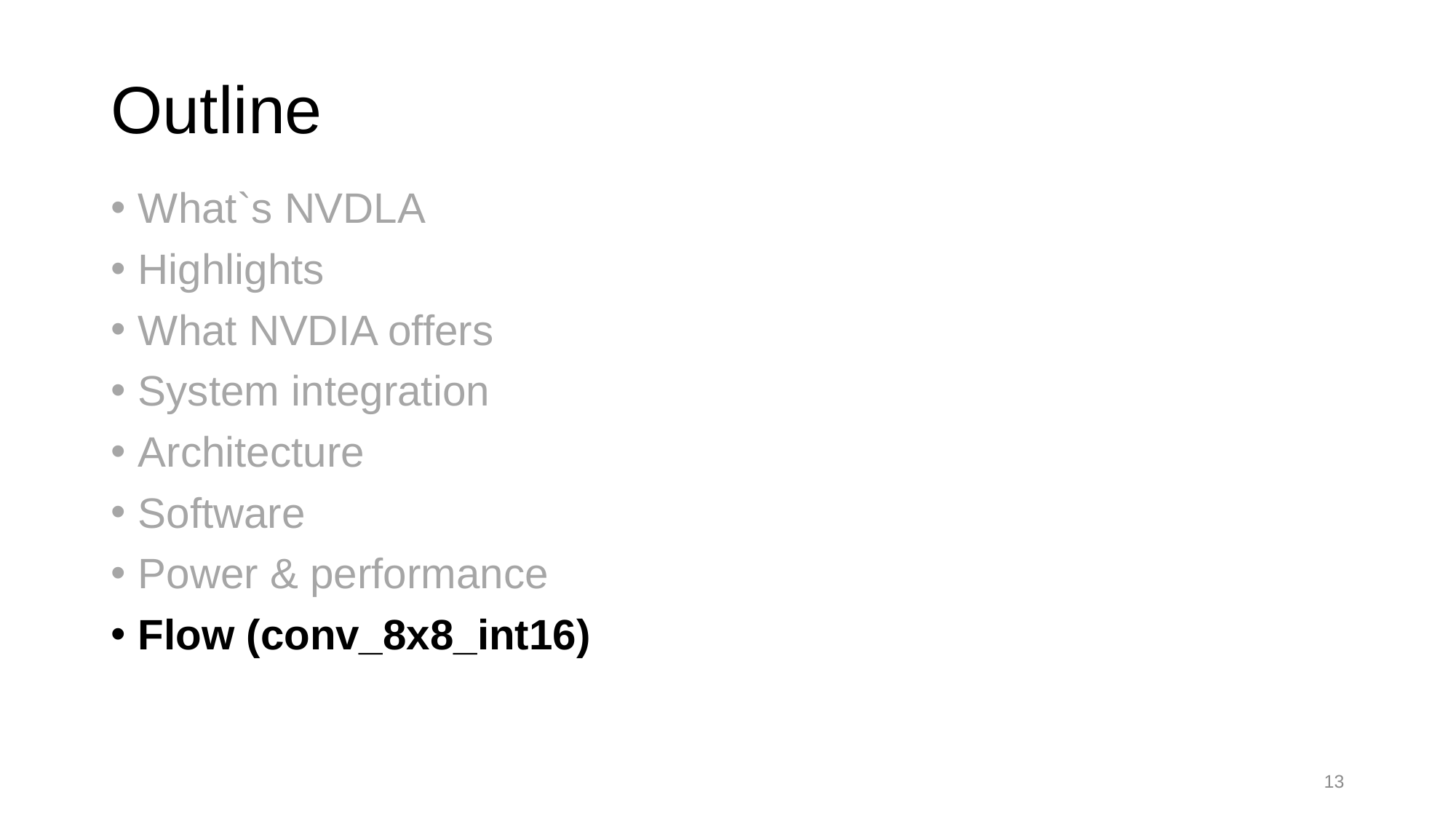

# Outline
What`s NVDLA
Highlights
What NVDIA offers
System integration
Architecture
Software
Power & performance
Flow (conv_8x8_int16)

13